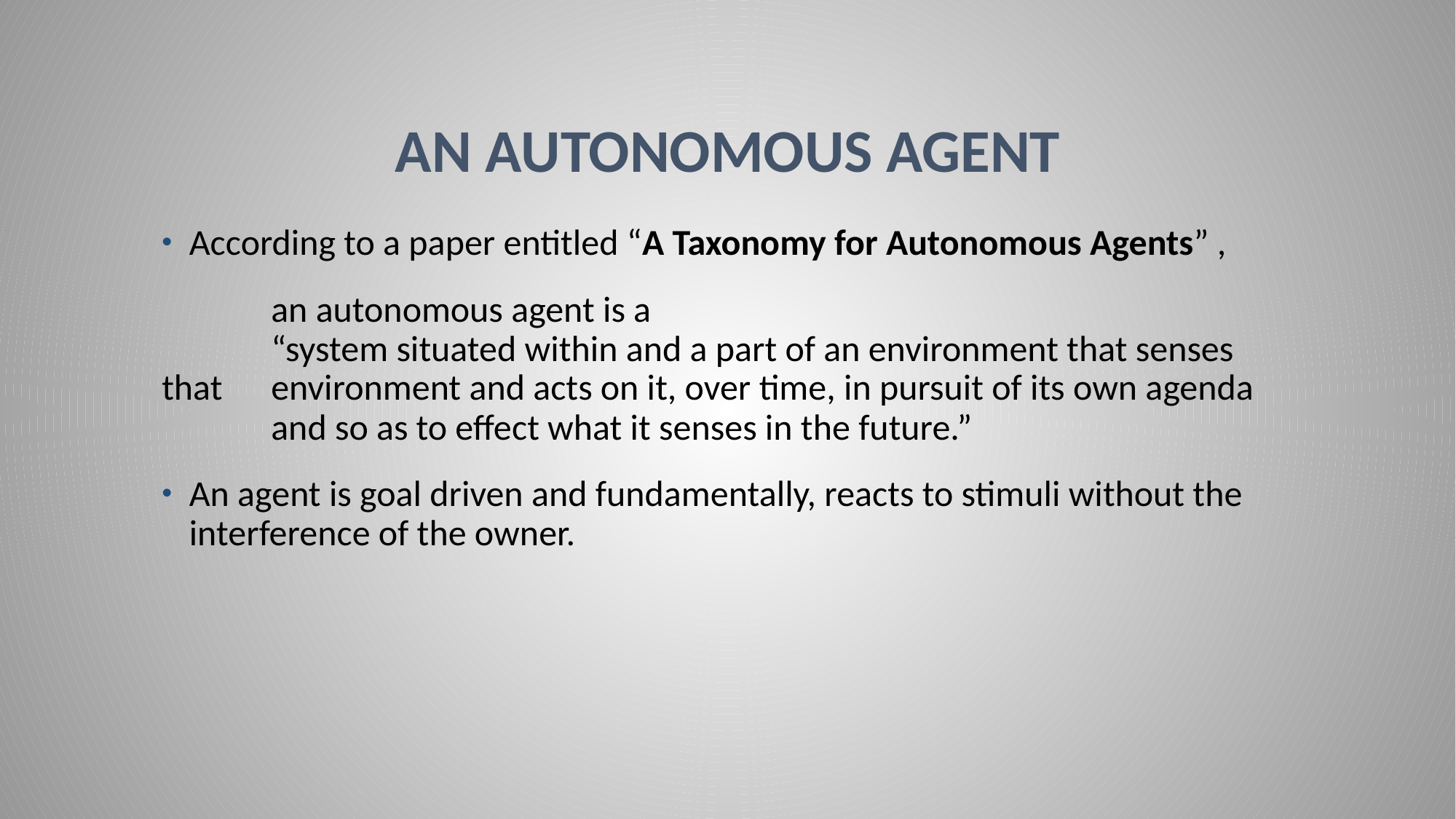

# An Autonomous AGENT
According to a paper entitled “A Taxonomy for Autonomous Agents” ,
	an autonomous agent is a
	“system situated within and a part of an environment that senses that 	environment and acts on it, over time, in pursuit of its own agenda 	and so as to effect what it senses in the future.”
An agent is goal driven and fundamentally, reacts to stimuli without the interference of the owner.